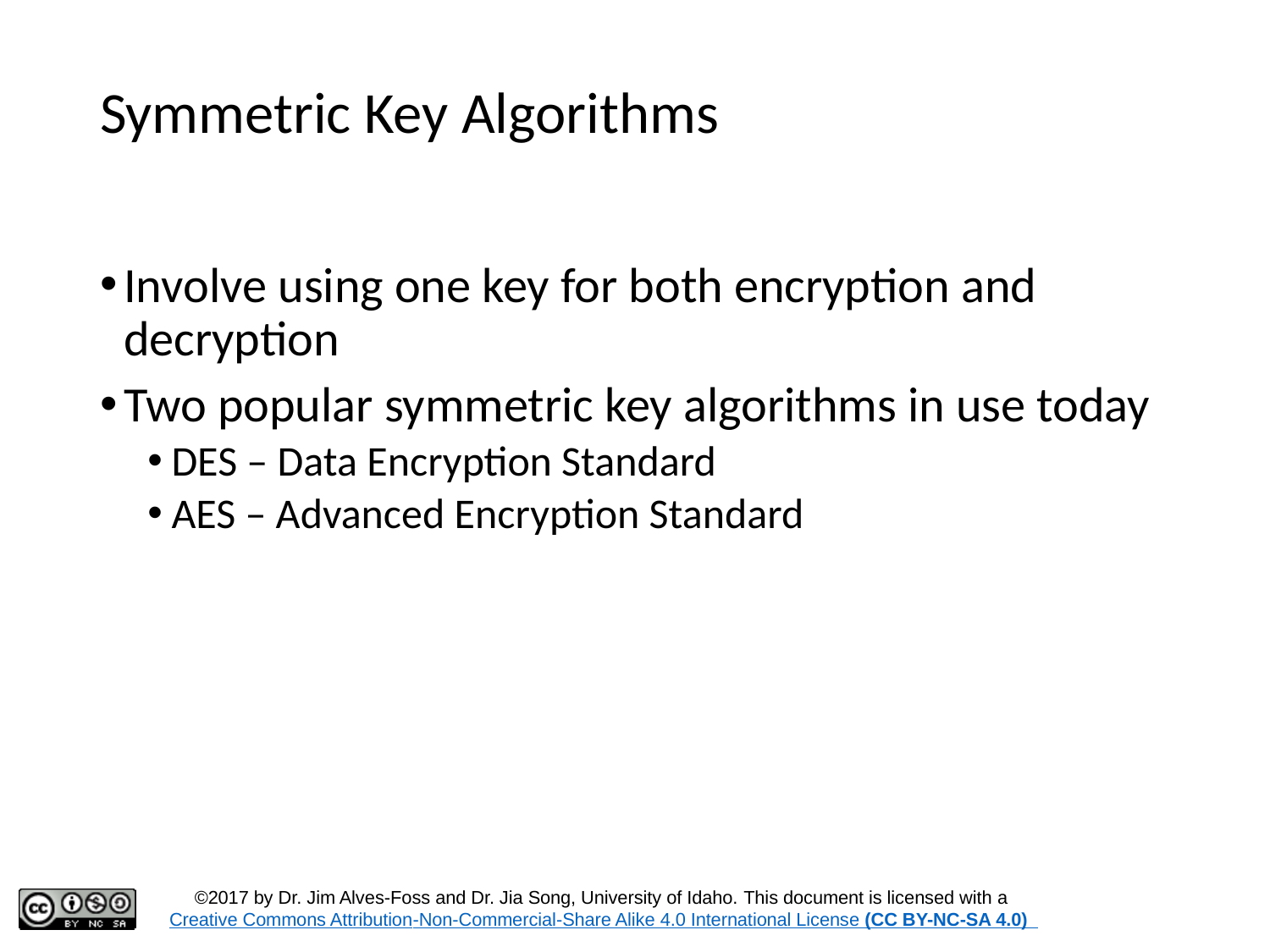

# Symmetric Key Algorithms
Involve using one key for both encryption and decryption
Two popular symmetric key algorithms in use today
DES – Data Encryption Standard
AES – Advanced Encryption Standard